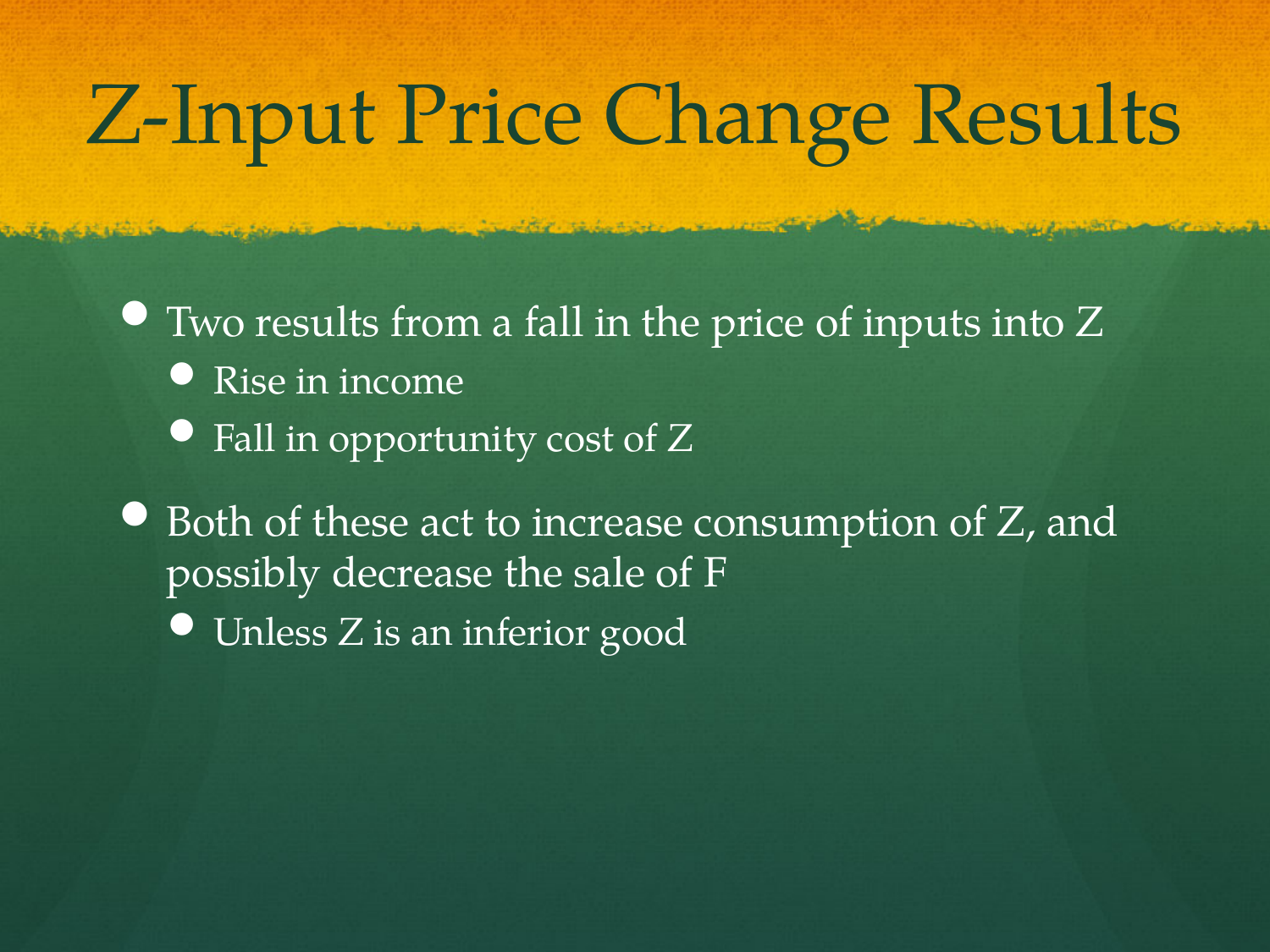

# Z-Input Price Change Results
Two results from a fall in the price of inputs into Z
Rise in income
Fall in opportunity cost of Z
Both of these act to increase consumption of Z, and possibly decrease the sale of F
Unless Z is an inferior good